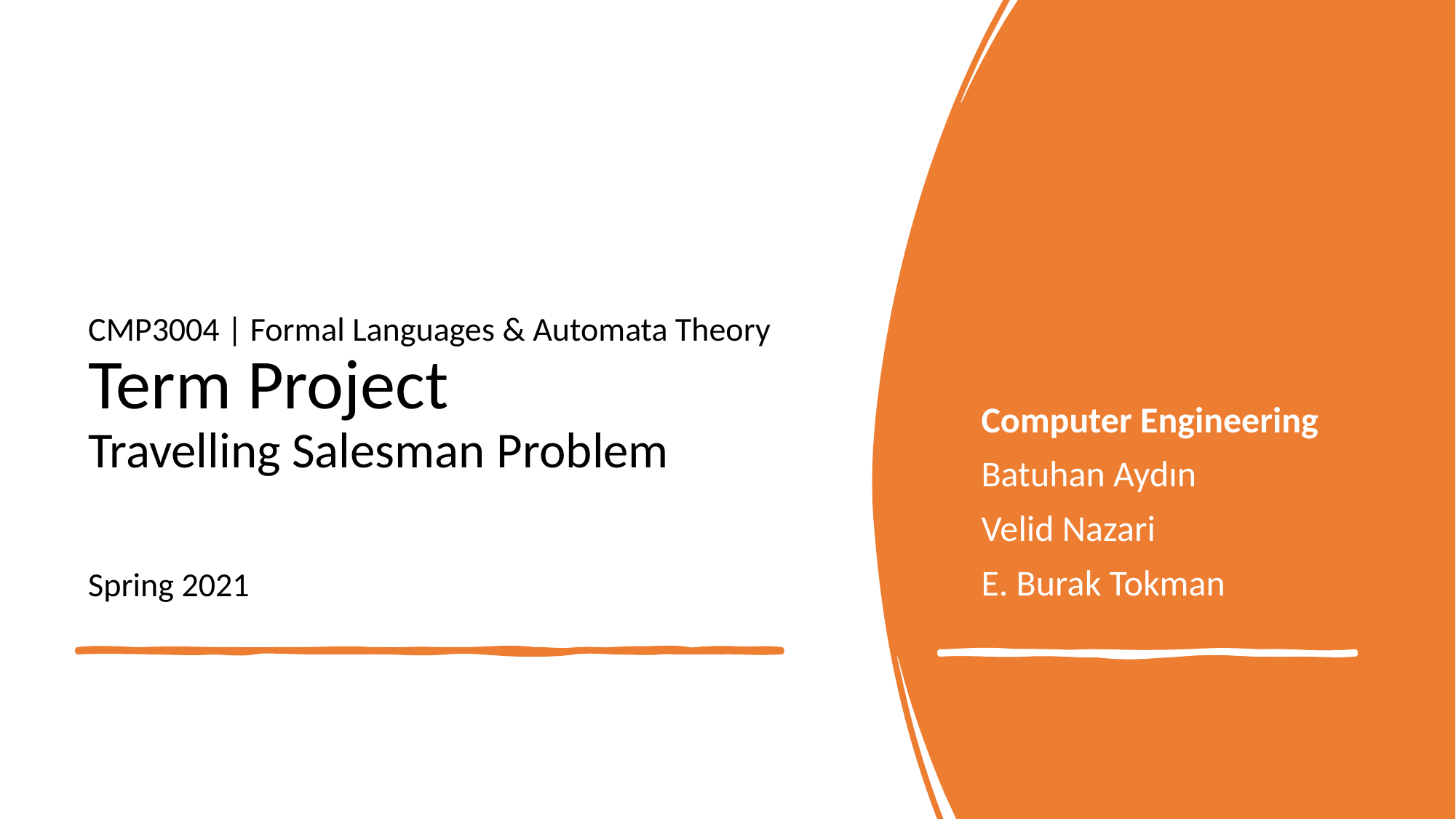

Computer Engineering
Batuhan Aydın
Velid Nazari
E. Burak Tokman
# CMP3004 | Formal Languages & Automata Theory Term Project Travelling Salesman Problem Spring 2021